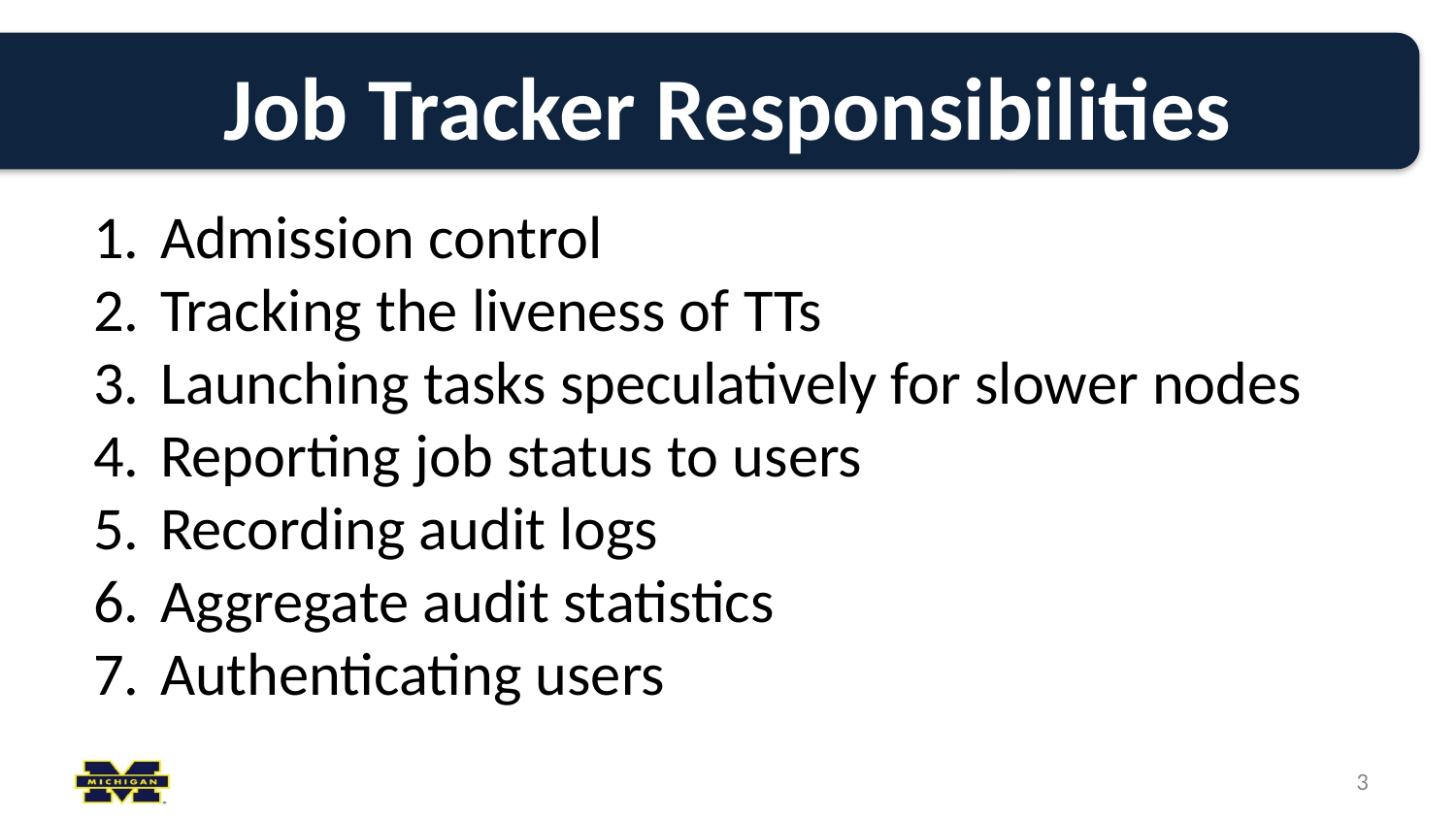

# Job Tracker Responsibilities
Admission control
Tracking the liveness of TTs
Launching tasks speculatively for slower nodes
Reporting job status to users
Recording audit logs
Aggregate audit statistics
Authenticating users

3